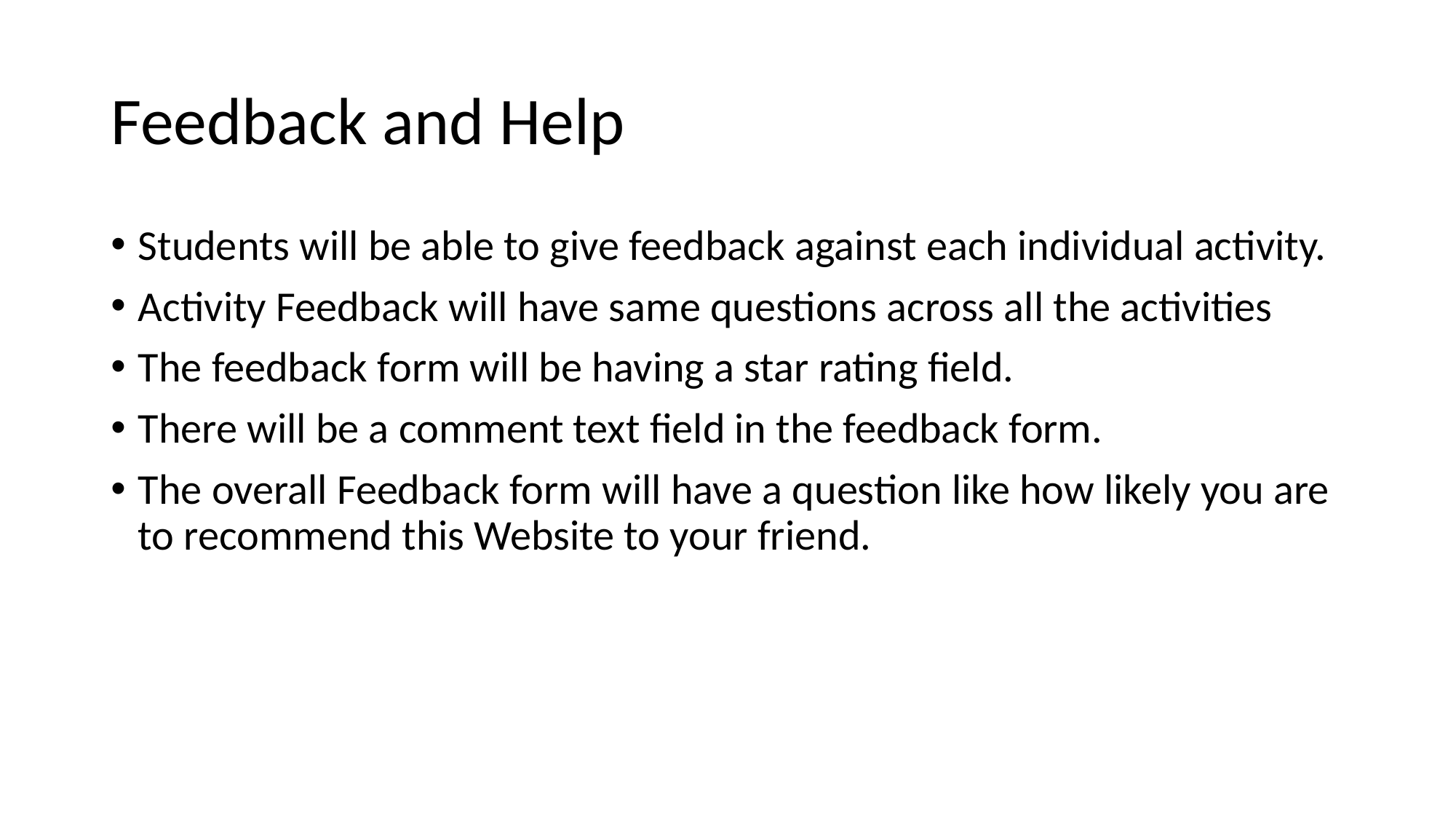

# Feedback and Help
Students will be able to give feedback against each individual activity.
Activity Feedback will have same questions across all the activities
The feedback form will be having a star rating field.
There will be a comment text field in the feedback form.
The overall Feedback form will have a question like how likely you are to recommend this Website to your friend.